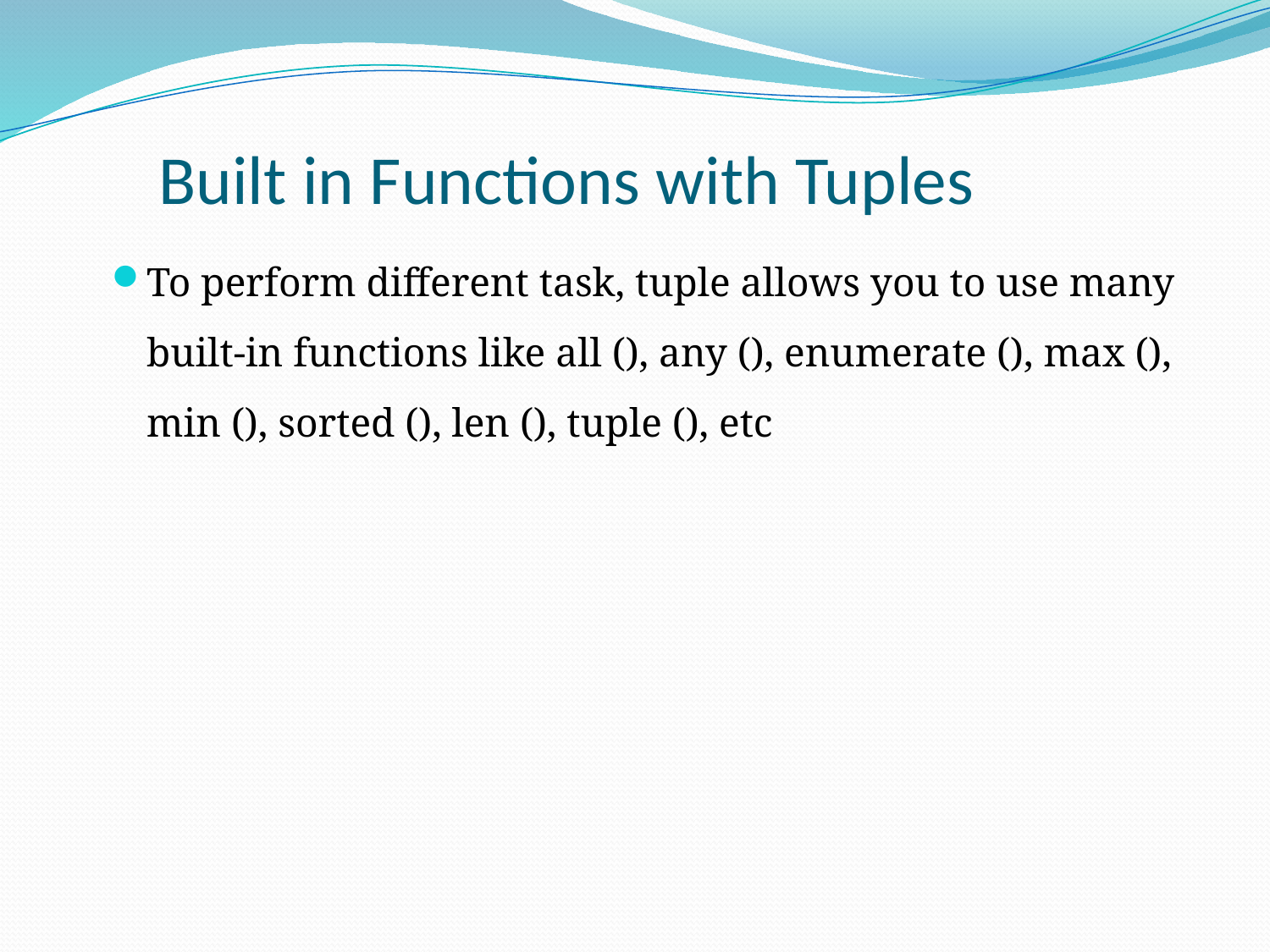

# Built in Functions with Tuples
To perform different task, tuple allows you to use many built-in functions like all (), any (), enumerate (), max (), min (), sorted (), len (), tuple (), etc